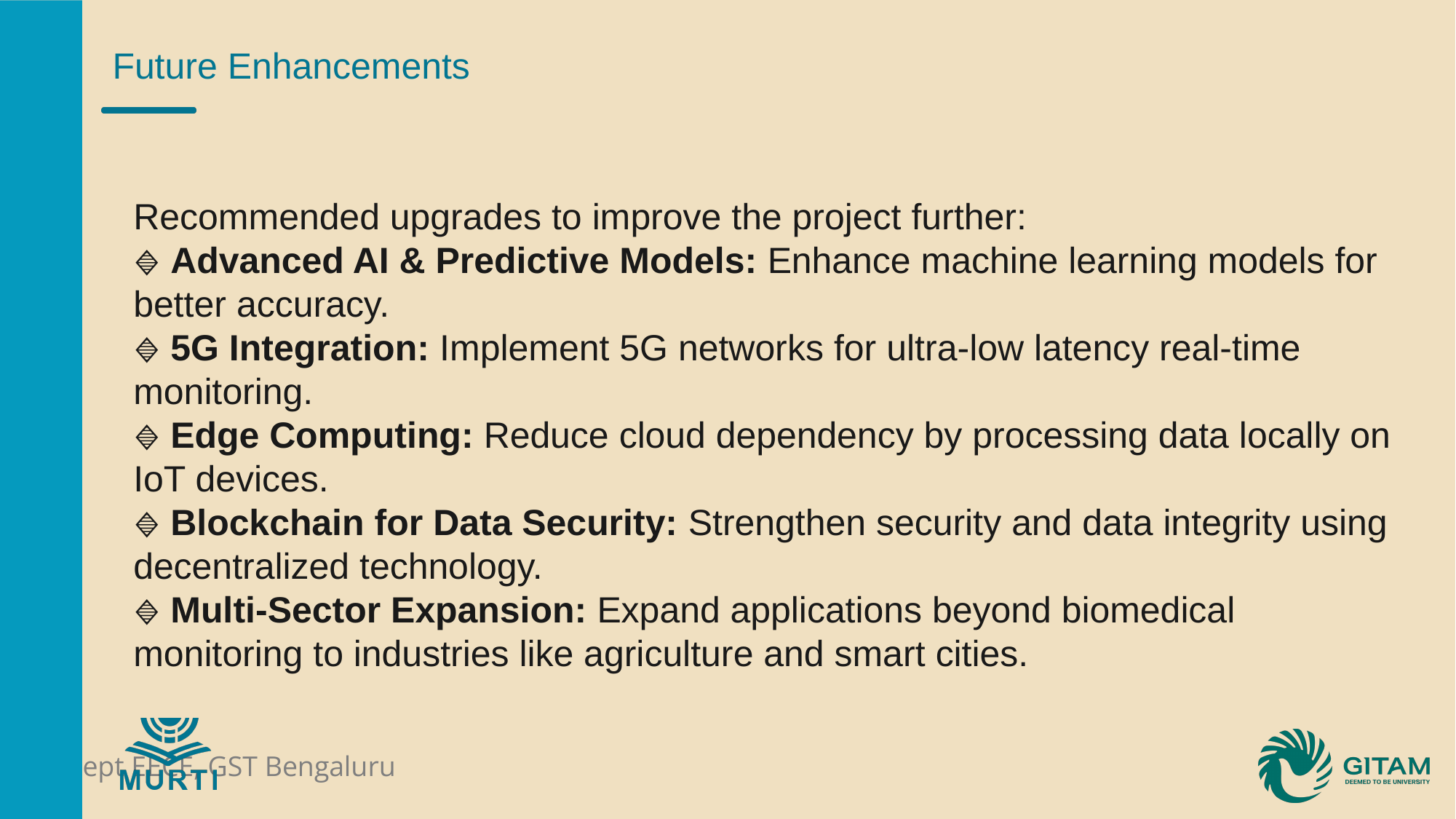

# Future Enhancements
Recommended upgrades to improve the project further:
🔹 Advanced AI & Predictive Models: Enhance machine learning models for better accuracy.
🔹 5G Integration: Implement 5G networks for ultra-low latency real-time monitoring.
🔹 Edge Computing: Reduce cloud dependency by processing data locally on IoT devices.
🔹 Blockchain for Data Security: Strengthen security and data integrity using decentralized technology.
🔹 Multi-Sector Expansion: Expand applications beyond biomedical monitoring to industries like agriculture and smart cities.